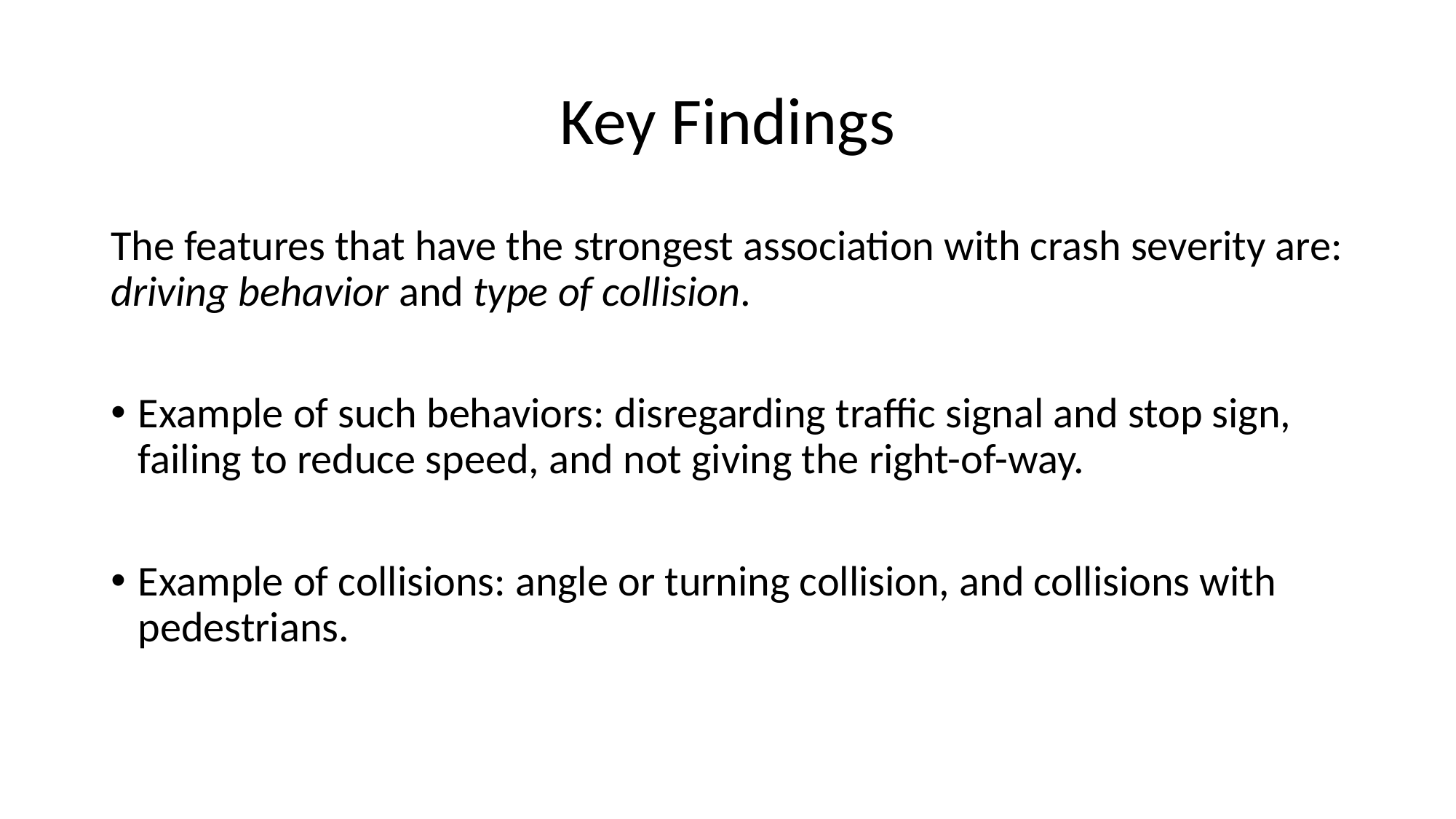

# Key Findings
The features that have the strongest association with crash severity are: driving behavior and type of collision.

Example of such behaviors: disregarding traffic signal and stop sign, failing to reduce speed, and not giving the right-of-way.

Example of collisions: angle or turning collision, and collisions with pedestrians.